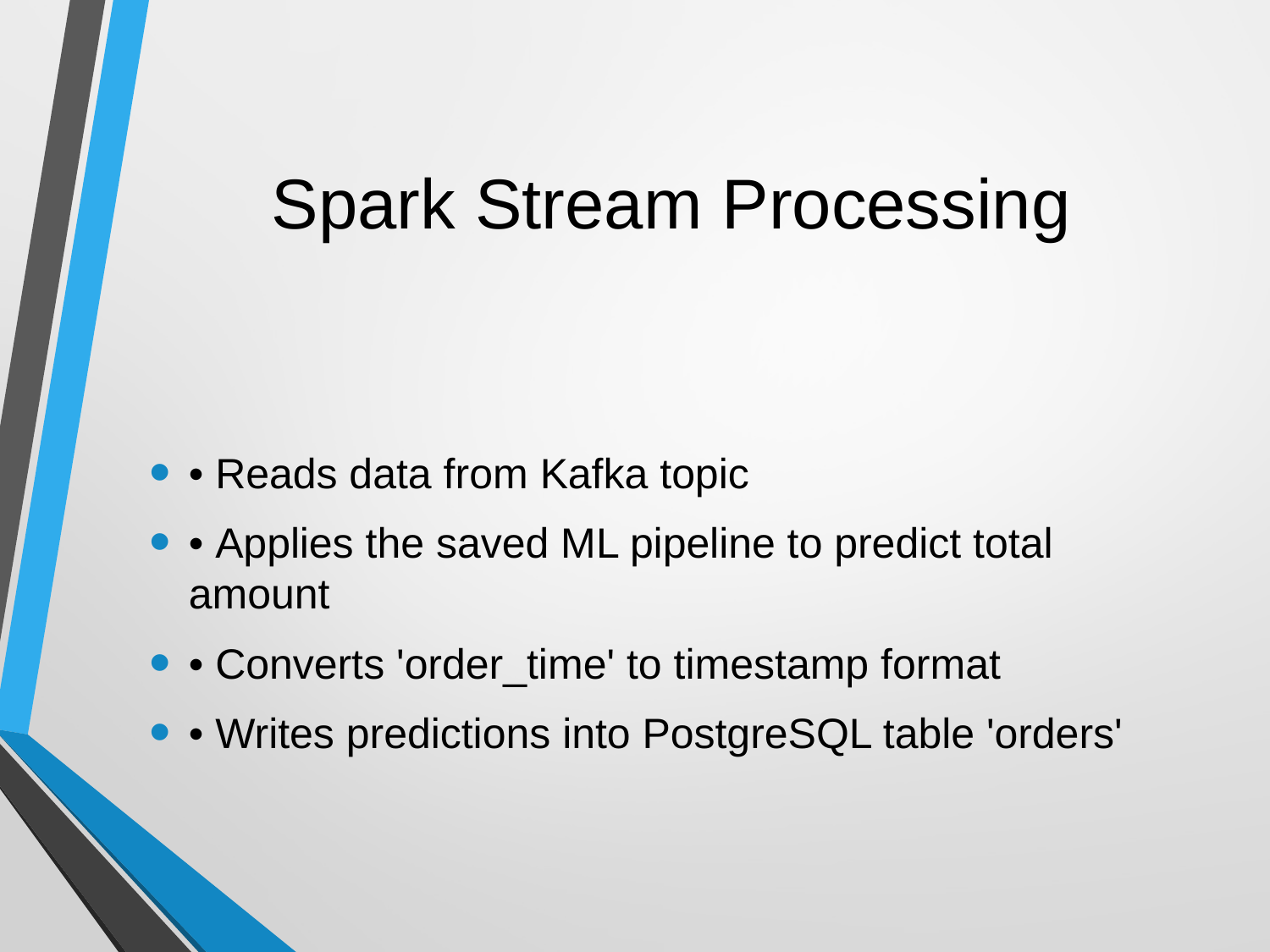

# Spark Stream Processing
• Reads data from Kafka topic
• Applies the saved ML pipeline to predict total amount
• Converts 'order_time' to timestamp format
• Writes predictions into PostgreSQL table 'orders'